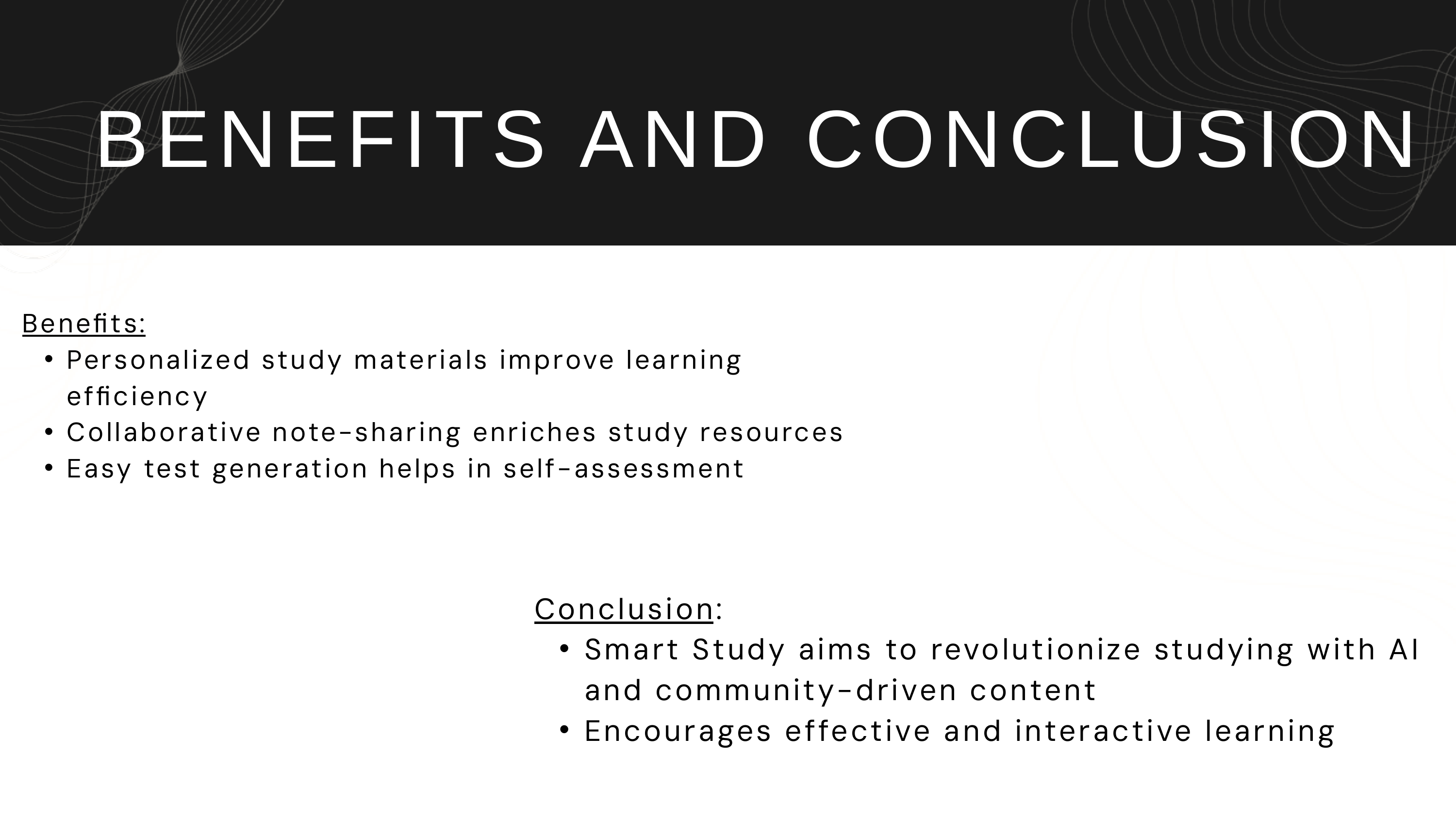

BENEFITS AND CONCLUSION
Benefits:
Personalized study materials improve learning efficiency
Collaborative note-sharing enriches study resources
Easy test generation helps in self-assessment

Conclusion:
Smart Study aims to revolutionize studying with AI and community-driven content
Encourages effective and interactive learning